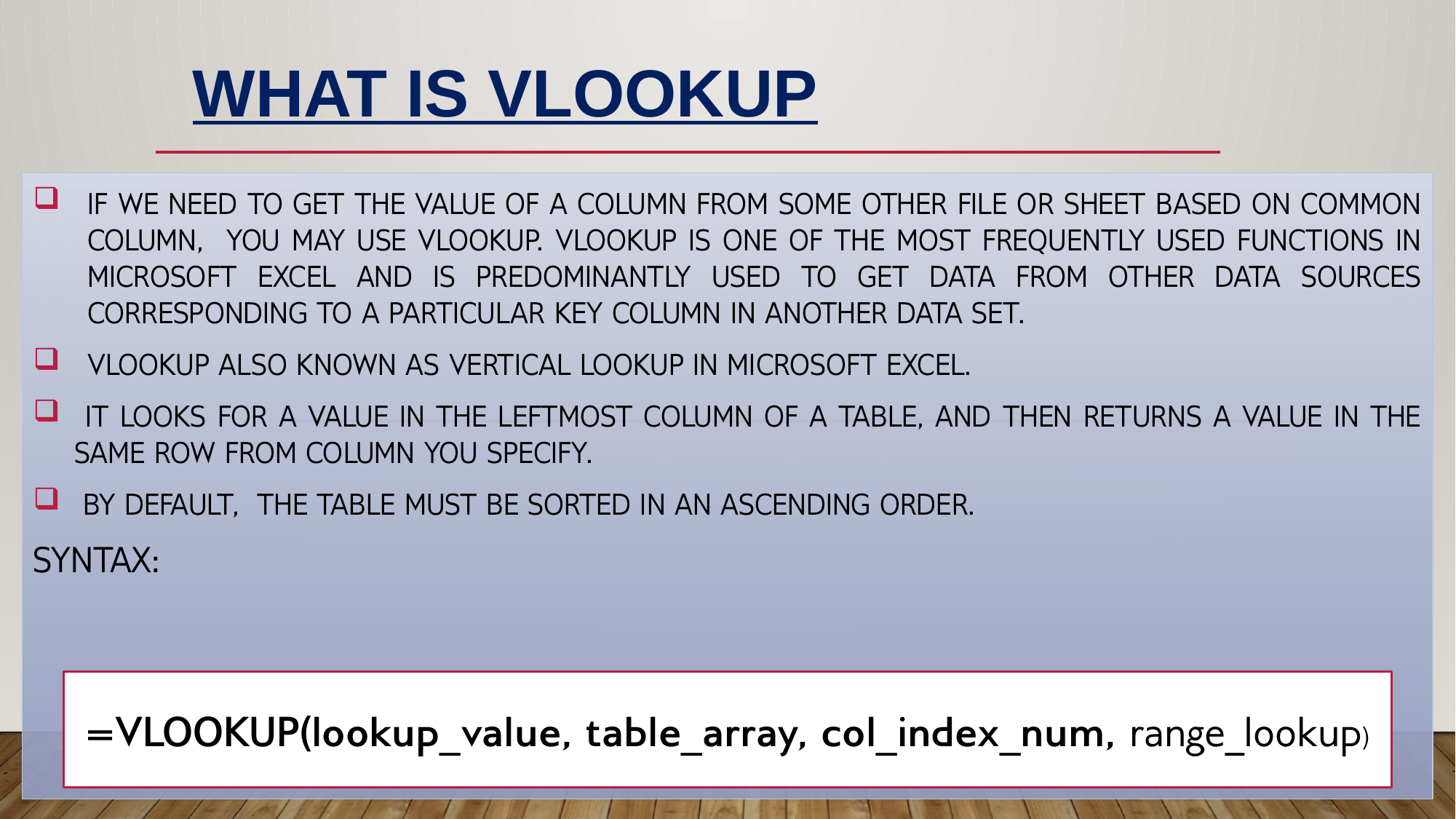

# What is VLOOKUP
If we need to get the value of a column from some other file or sheet based on common column,  you may use VLOOKUP. VLOOKUP is one of the most frequently used functions in Microsoft Excel and is predominantly used to GET data from other data sources corresponding to a particular key column in another data set.
VLookup also known as Vertical Lookup in Microsoft Excel.
 IT Looks for a value in the leftmost column of a table, and then returns a value in the same row from column you specify.
 By default,  the table must be sorted in an ascending order.
Syntax:
=VLOOKUP(lookup_value, table_array, col_index_num, range_lookup)